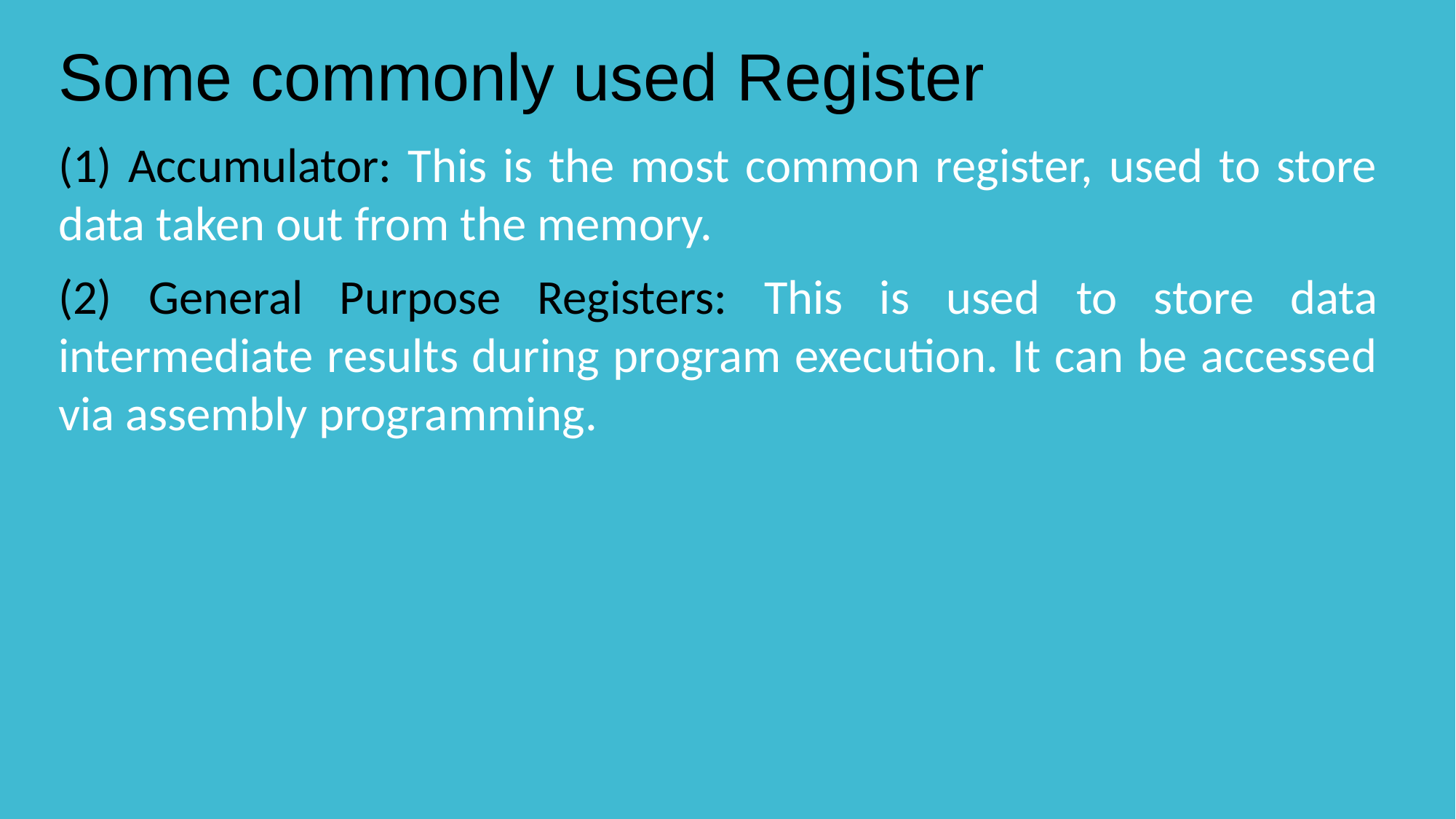

# Some commonly used Register
(1) Accumulator: This is the most common register, used to store data taken out from the memory.
(2) General Purpose Registers: This is used to store data intermediate results during program execution. It can be accessed via assembly programming.